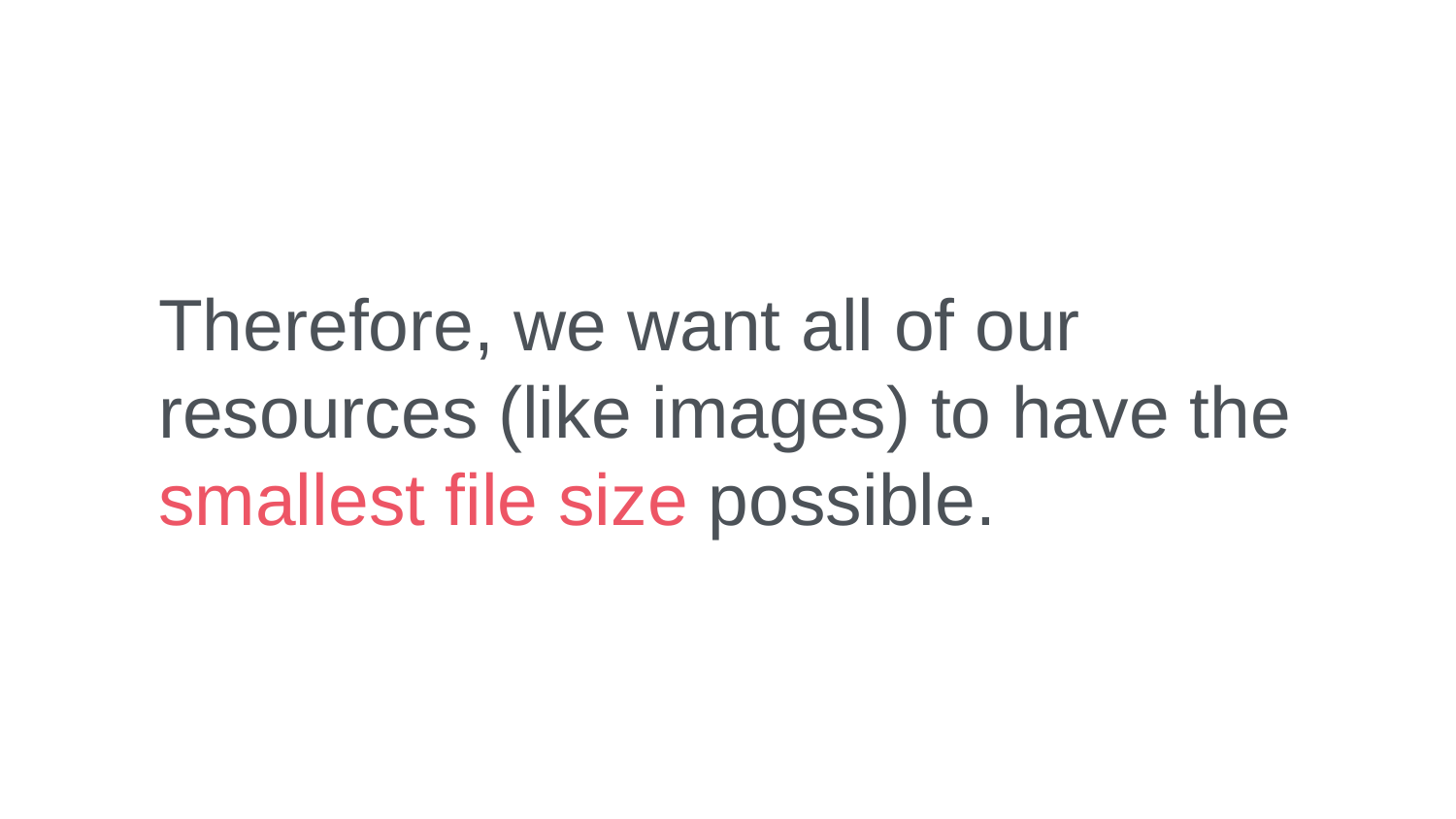

Therefore, we want all of our resources (like images) to have the smallest file size possible.